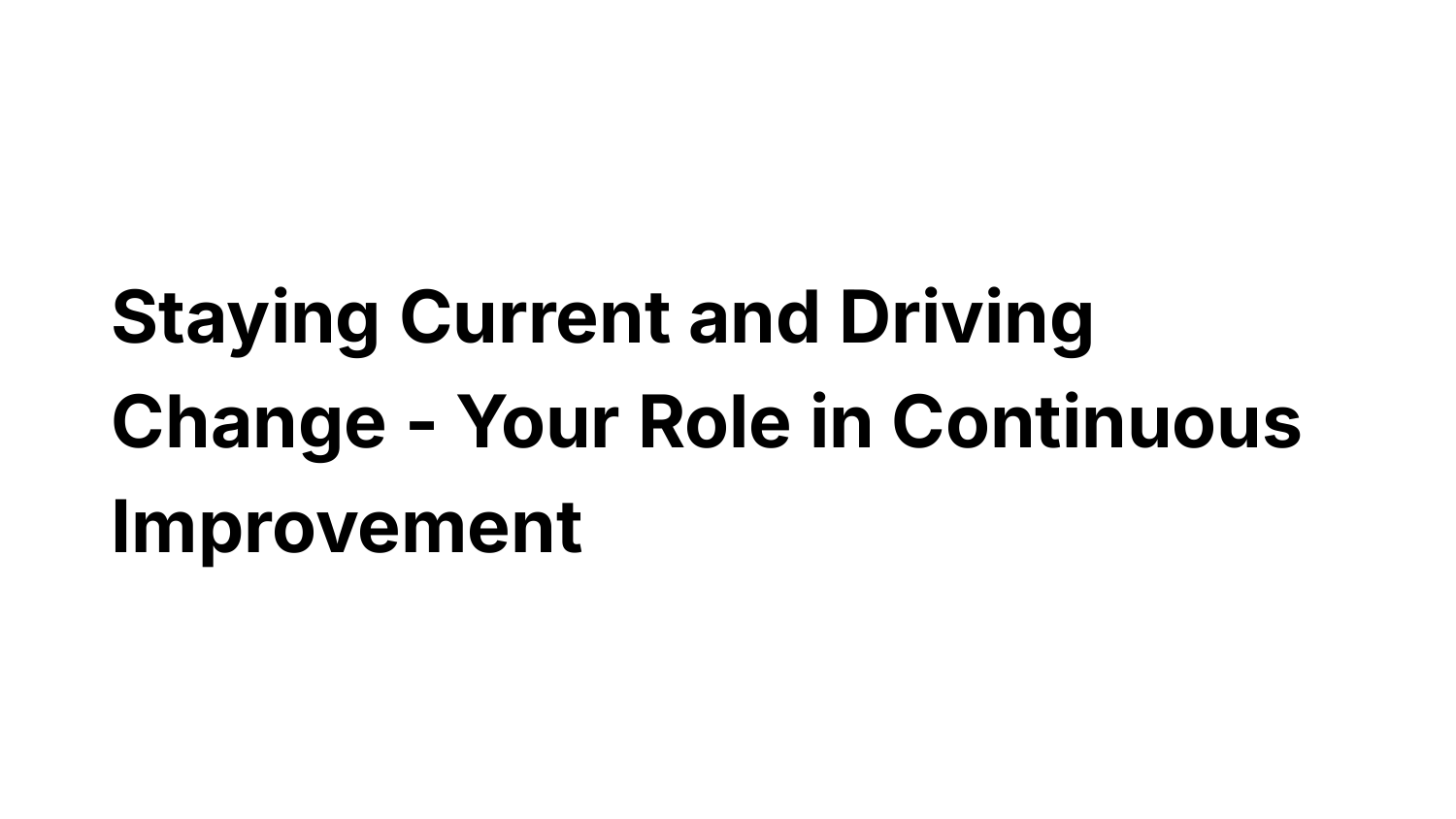

Staying Current and Driving Change - Your Role in Continuous Improvement